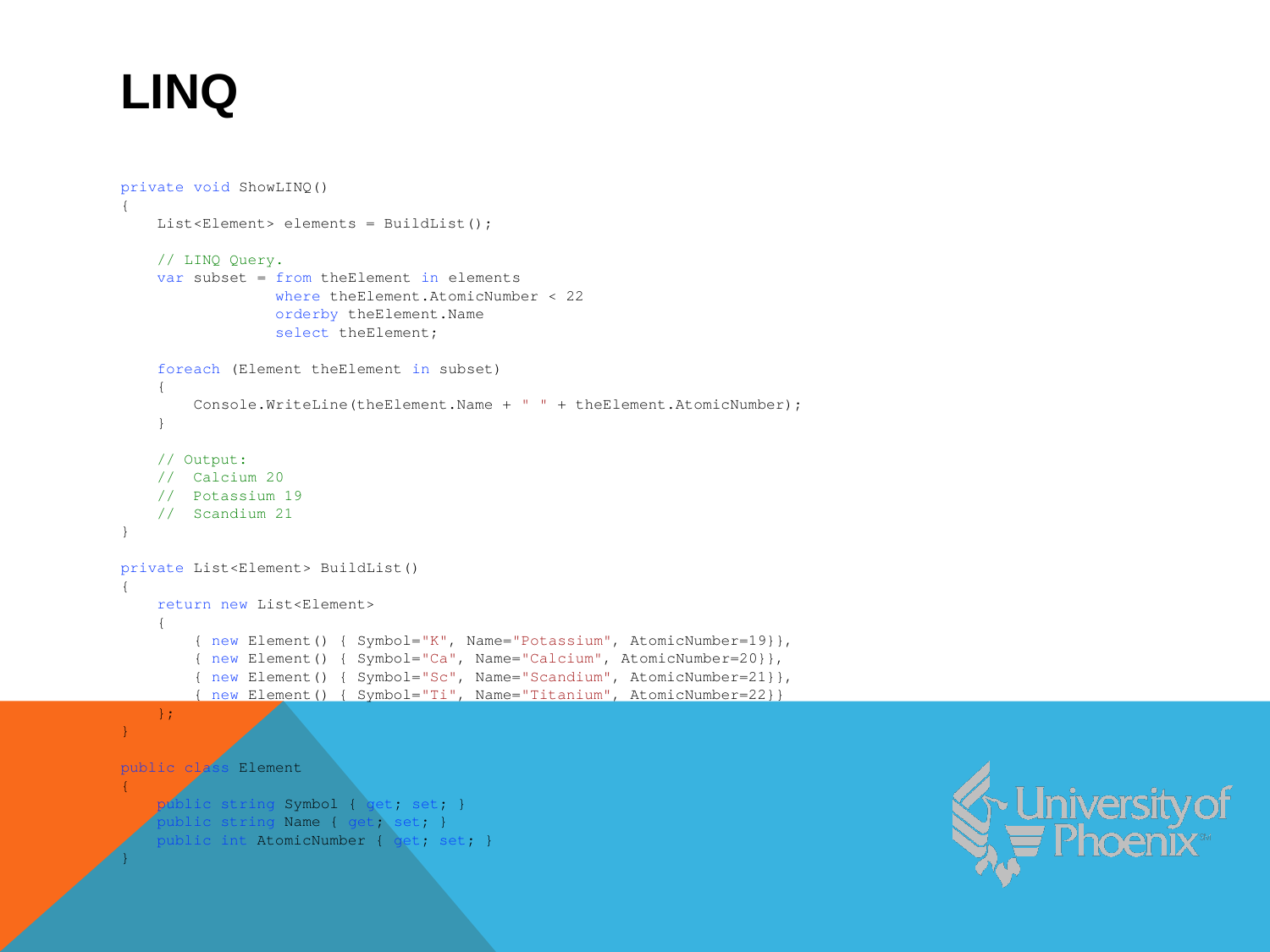

# Linq
private void ShowLINQ()
{
    List<Element> elements = BuildList();

    // LINQ Query.
    var subset = from theElement in elements
                 where theElement.AtomicNumber < 22
                 orderby theElement.Name
                 select theElement;

    foreach (Element theElement in subset)
    {
        Console.WriteLine(theElement.Name + " " + theElement.AtomicNumber);
    }

    // Output:
    //  Calcium 20
    //  Potassium 19
    //  Scandium 21
}

private List<Element> BuildList()
{
    return new List<Element>
    {
        { new Element() { Symbol="K", Name="Potassium", AtomicNumber=19}},
        { new Element() { Symbol="Ca", Name="Calcium", AtomicNumber=20}},
        { new Element() { Symbol="Sc", Name="Scandium", AtomicNumber=21}},
        { new Element() { Symbol="Ti", Name="Titanium", AtomicNumber=22}}
    };
}

public class Element
{
    public string Symbol { get; set; }
    public string Name { get; set; }
    public int AtomicNumber { get; set; }
}